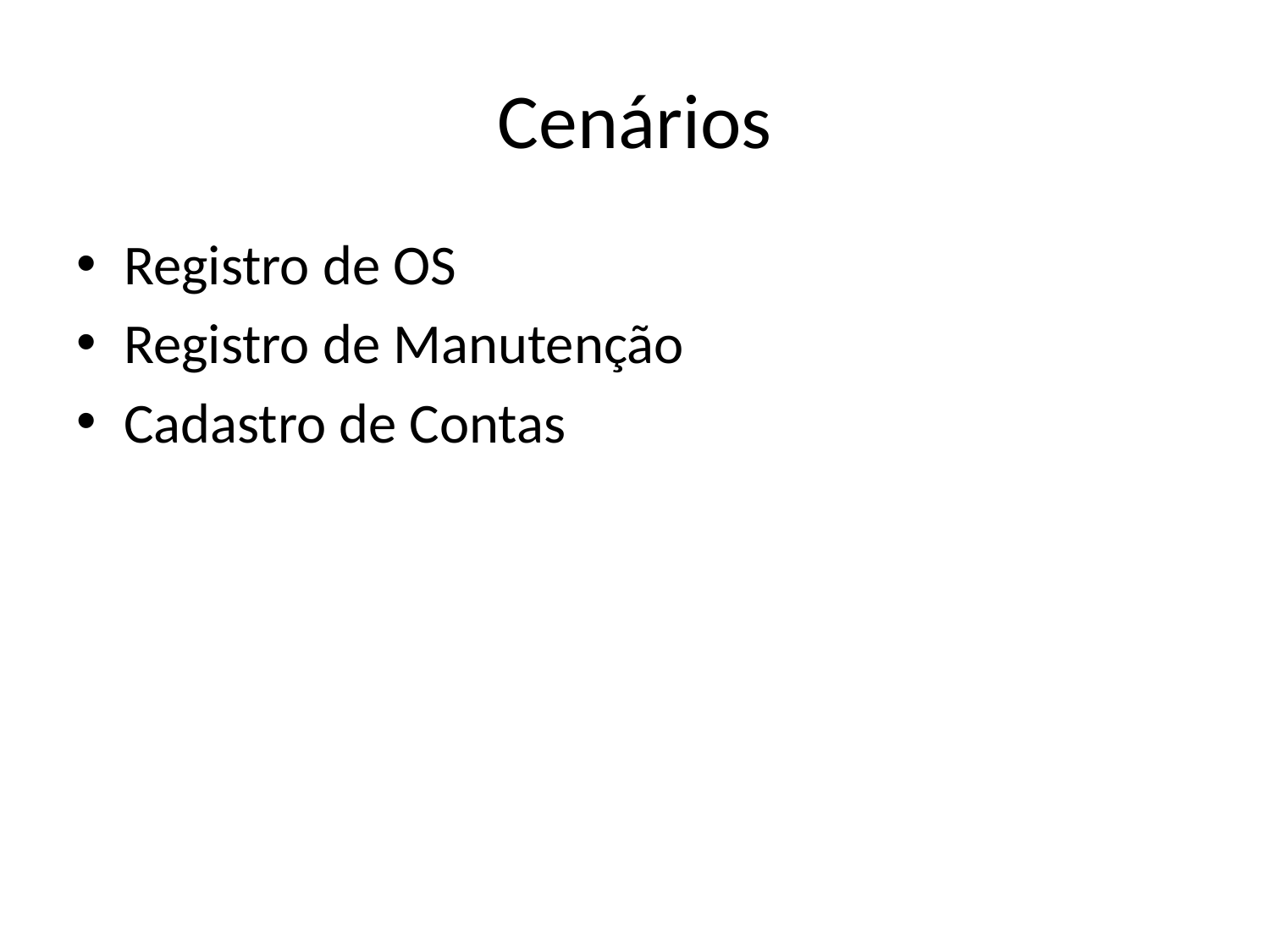

# Cenários
Registro de OS
Registro de Manutenção
Cadastro de Contas